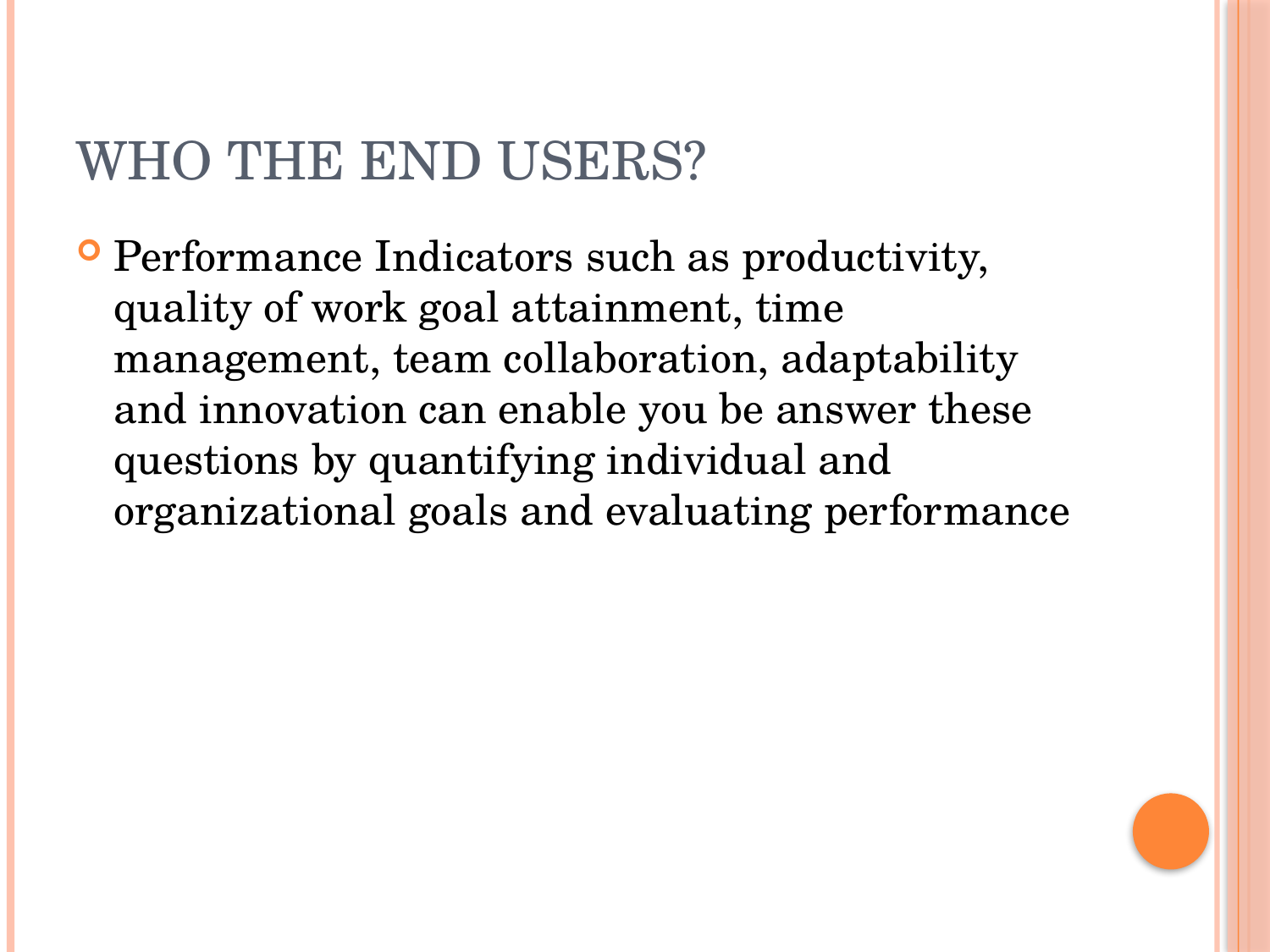

# Who the end users?
Performance Indicators such as productivity, quality of work goal attainment, time management, team collaboration, adaptability and innovation can enable you be answer these questions by quantifying individual and organizational goals and evaluating performance